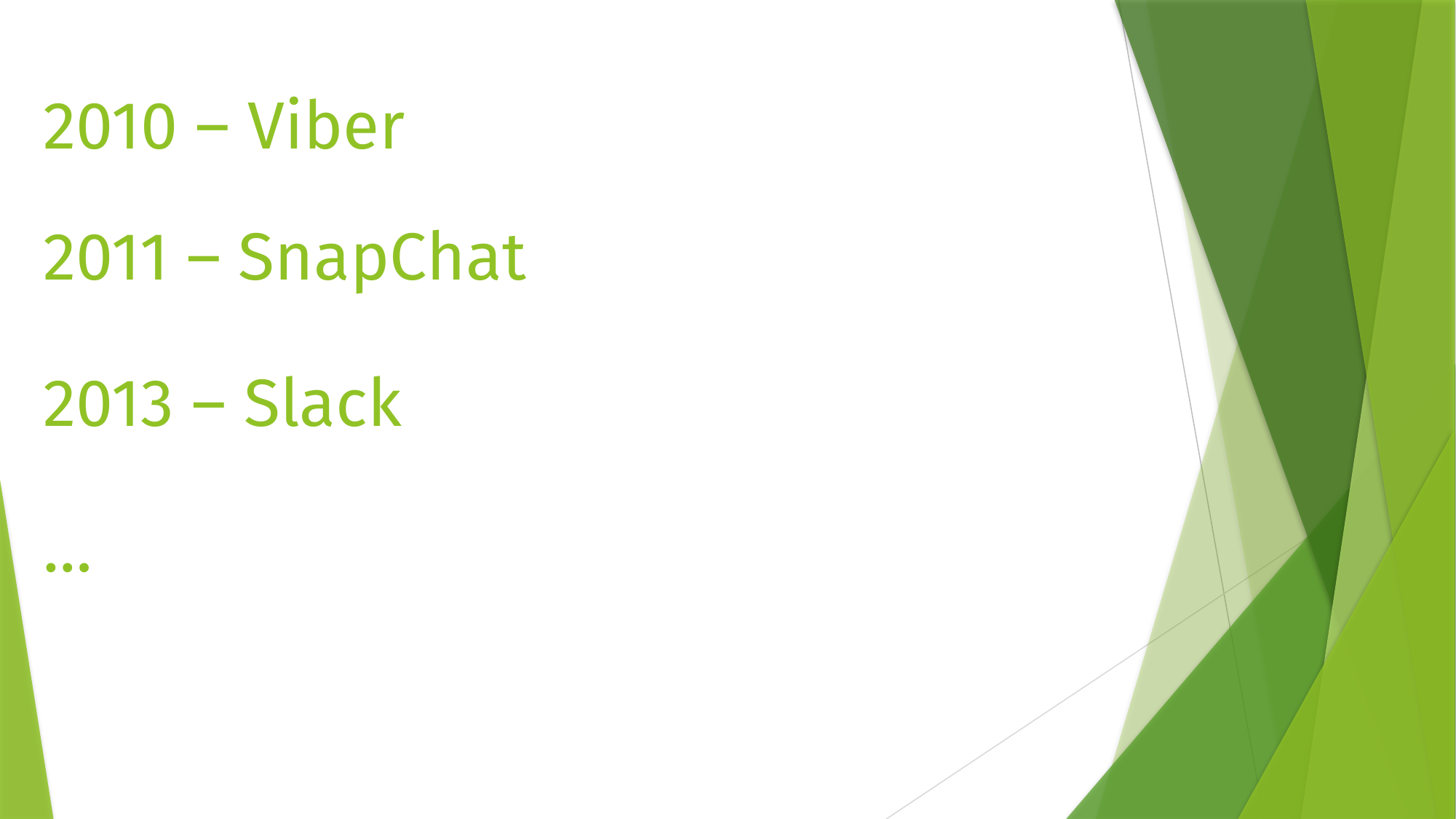

# 2010 – Viber
2011 – SnapChat
2013 – Slack
…